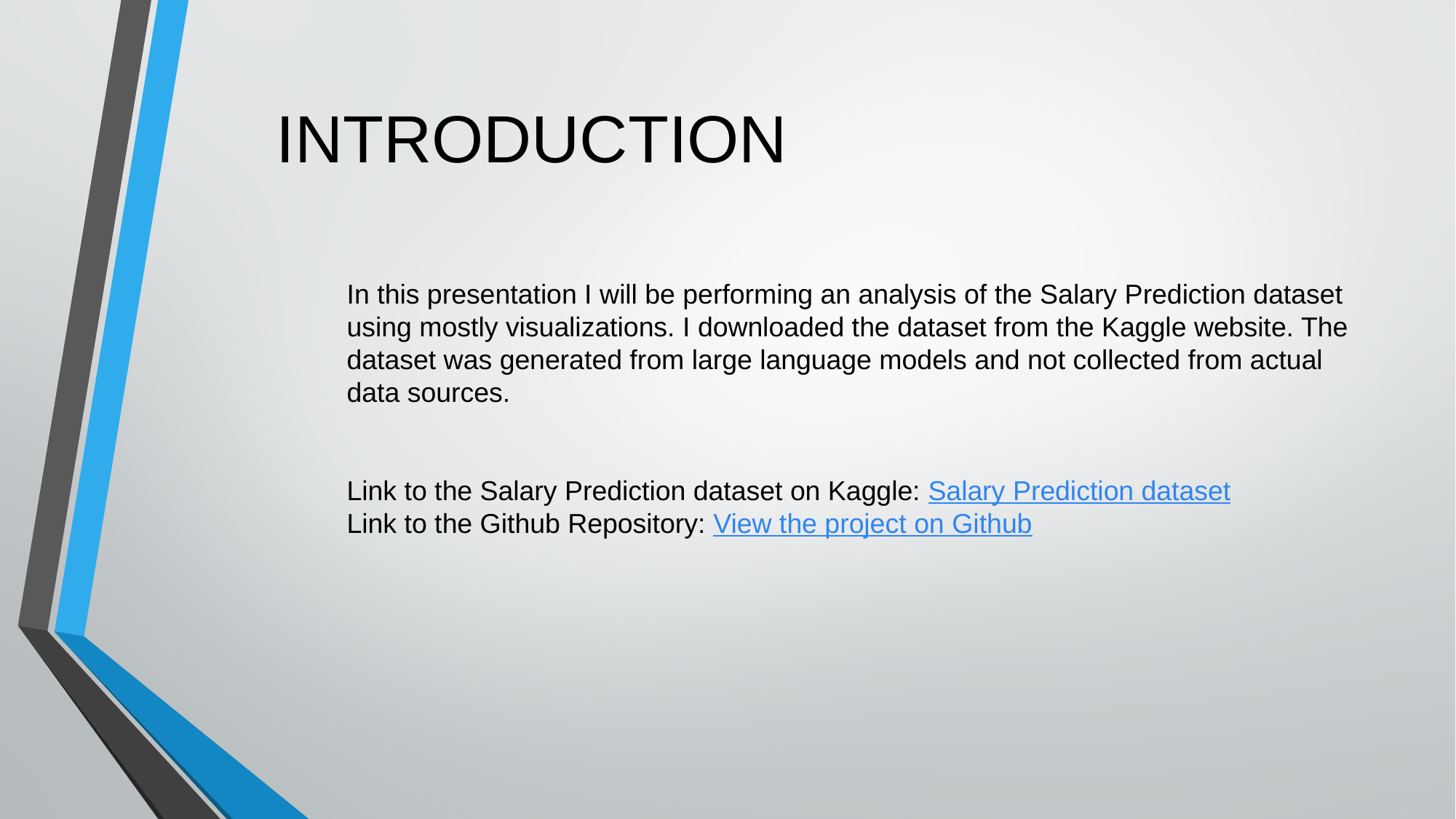

INTRODUCTION
In this presentation I will be performing an analysis of the Salary Prediction dataset using mostly visualizations. I downloaded the dataset from the Kaggle website. The dataset was generated from large language models and not collected from actual data sources.

Link to the Salary Prediction dataset on Kaggle: Salary Prediction dataset
Link to the Github Repository: View the project on Github